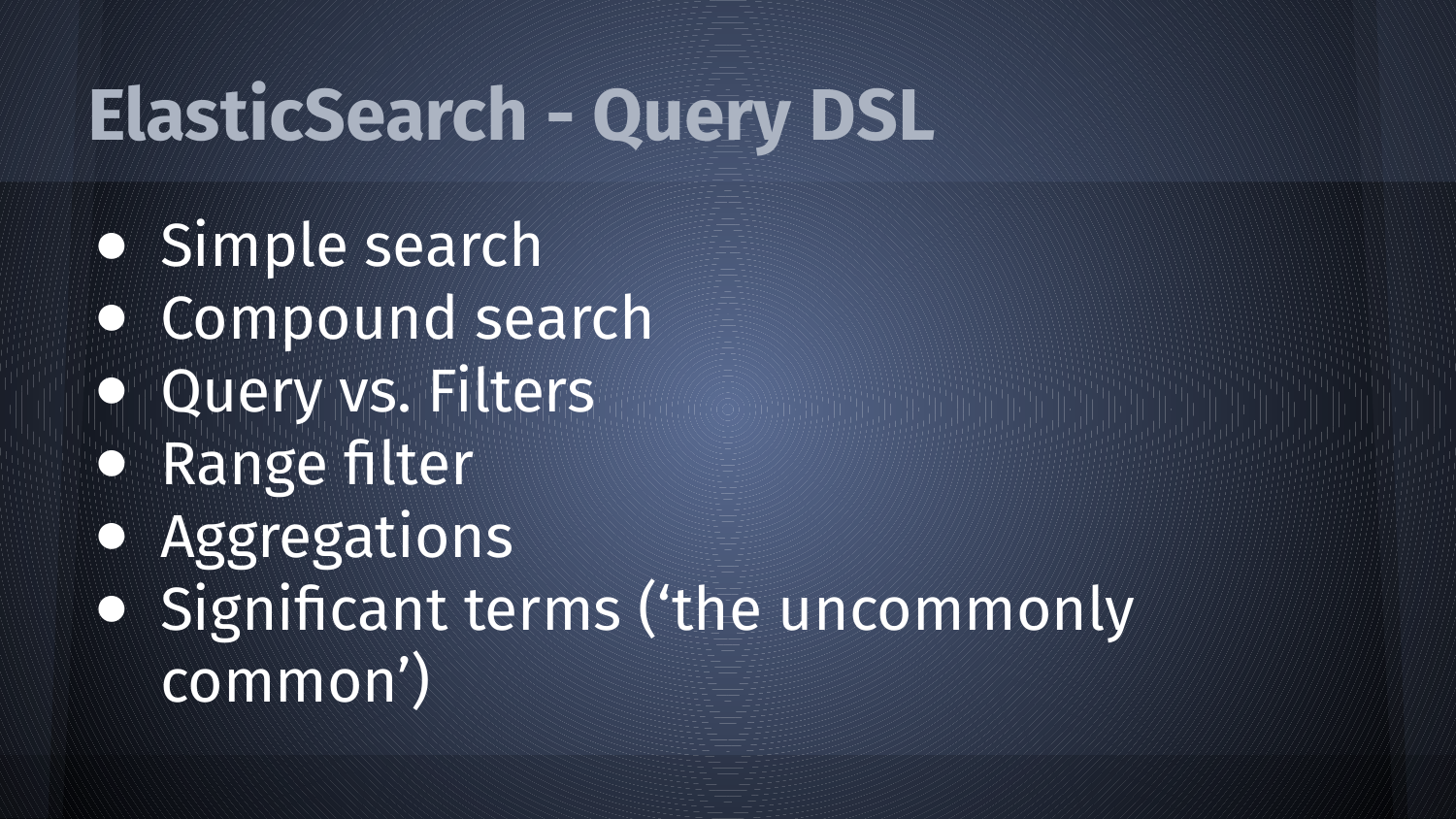

# ElasticSearch - Query DSL
Simple search
Compound search
Query vs. Filters
Range filter
Aggregations
Significant terms (‘the uncommonly common’)